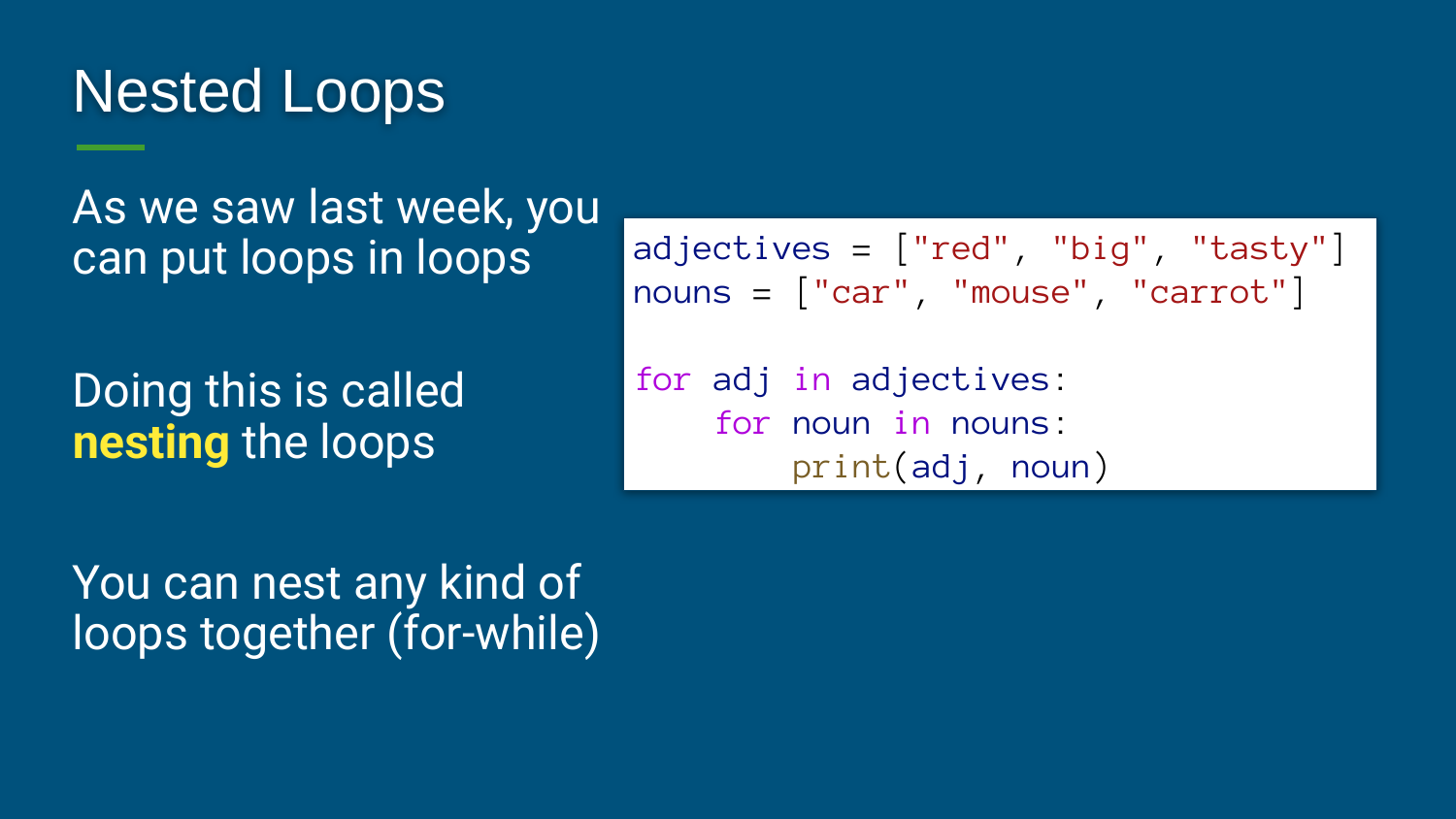

# Nested Loops
As we saw last week, you can put loops in loops

Doing this is called nesting the loops

You can nest any kind of loops together (for-while)
adjectives = ["red", "big", "tasty"]
nouns = ["car", "mouse", "carrot"]
for adj in adjectives:
    for noun in nouns:
        print(adj, noun)